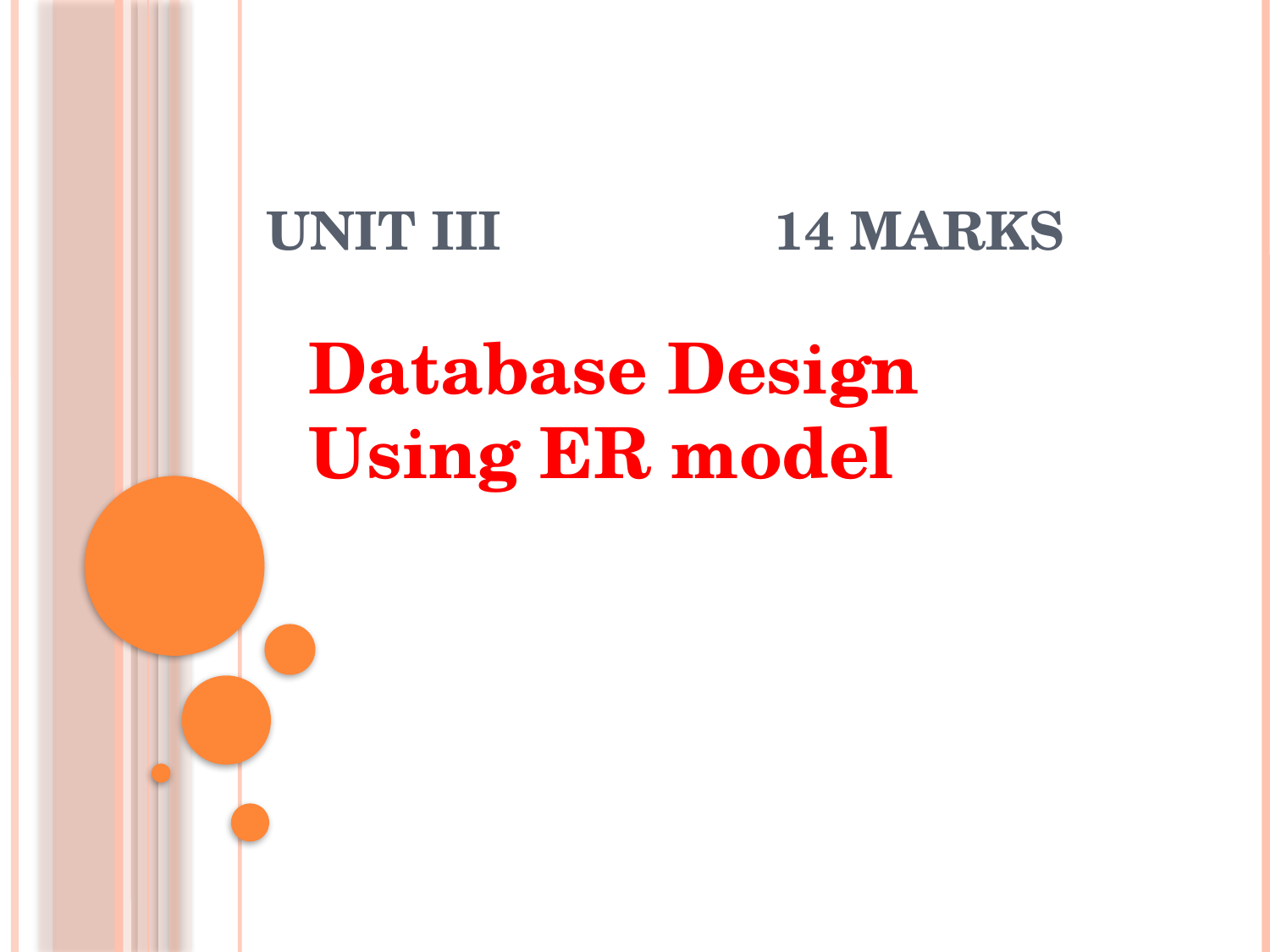

# Unit iii			14 marks
Database Design Using ER model